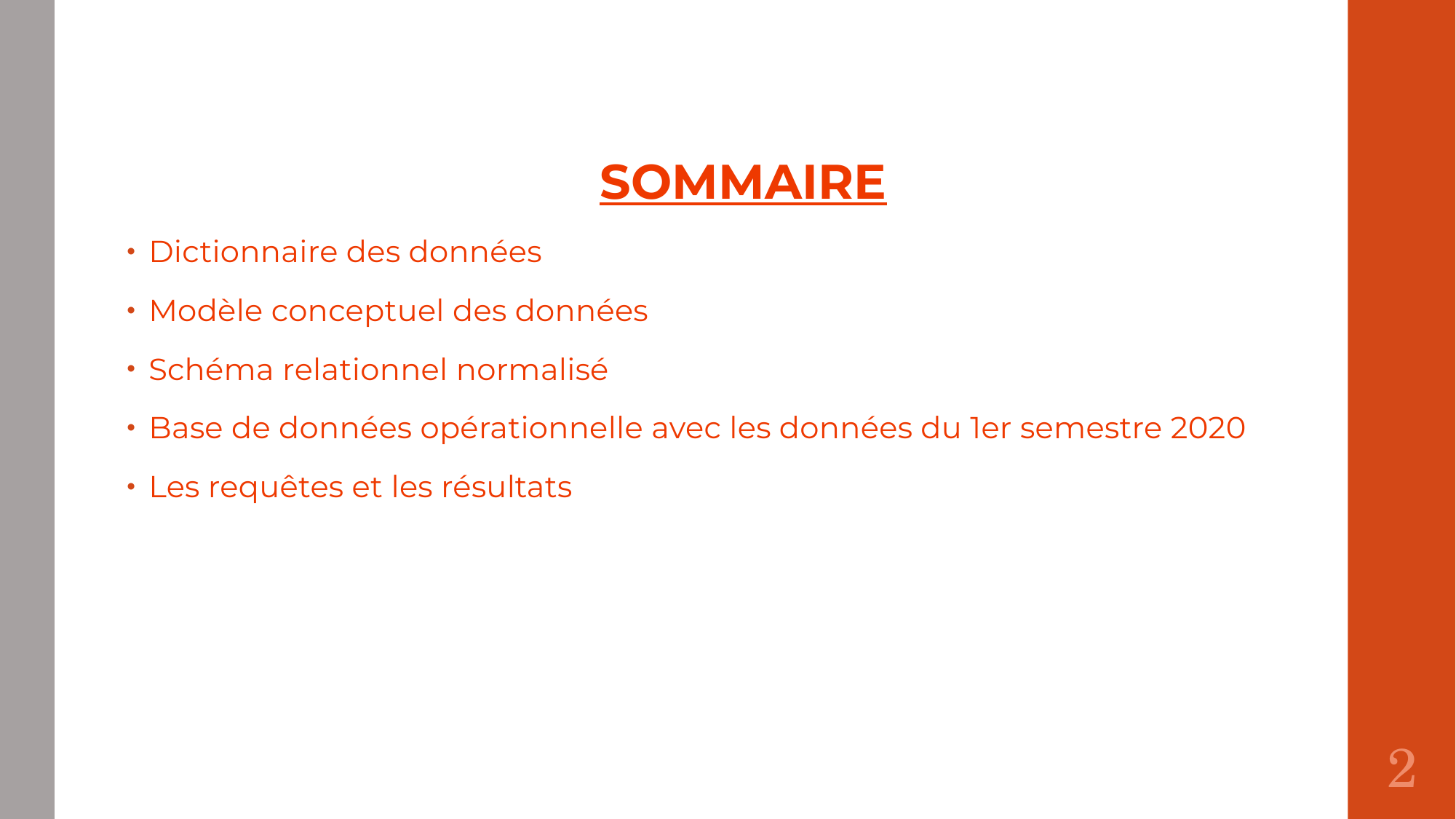

SOMMAIRE
Dictionnaire des données
Modèle conceptuel des données
Schéma relationnel normalisé
Base de données opérationnelle avec les données du 1er semestre 2020
Les requêtes et les résultats

2